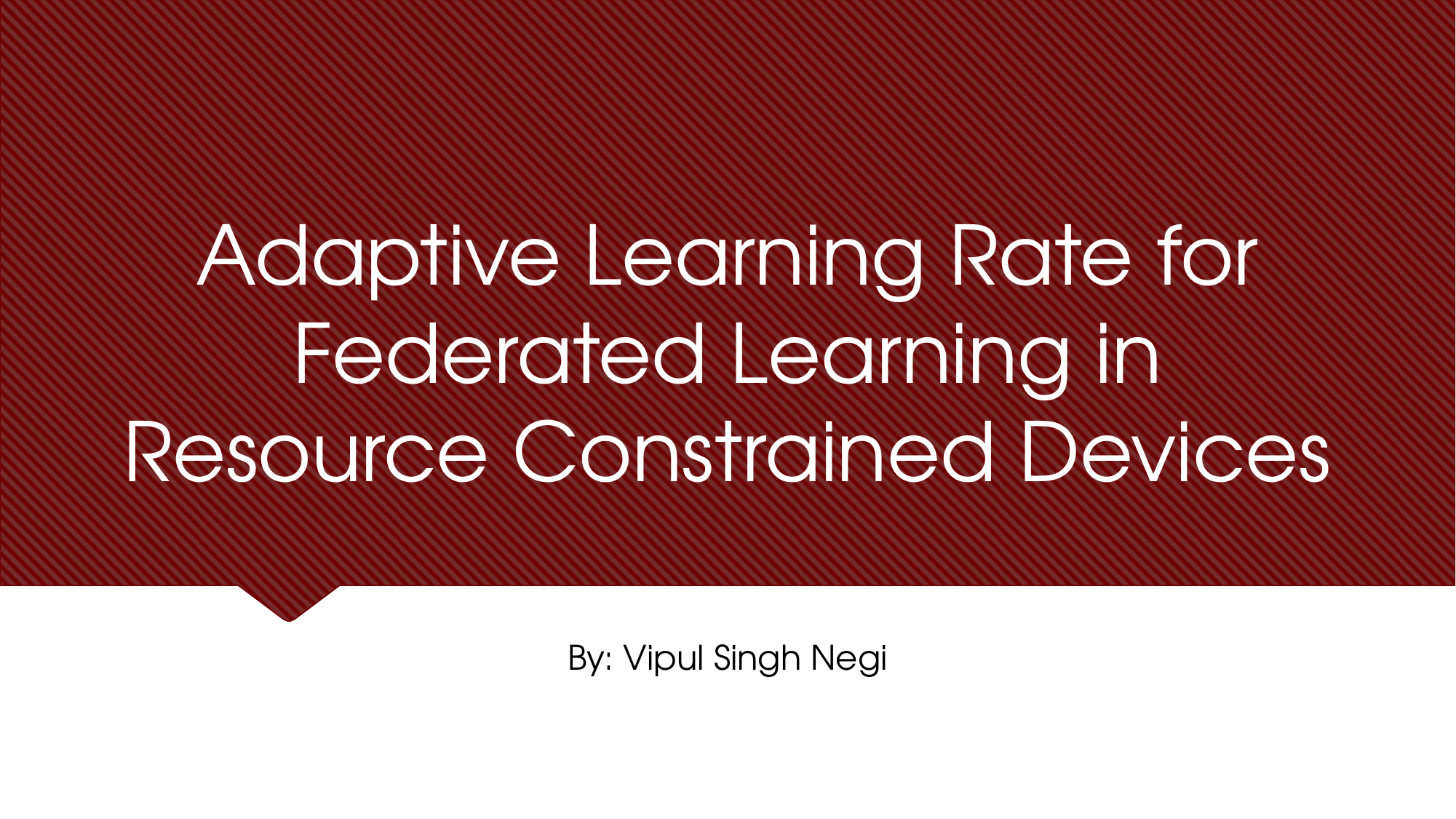

# Adaptive Learning Rate for Federated Learning in Resource Constrained Devices
By: Vipul Singh Negi